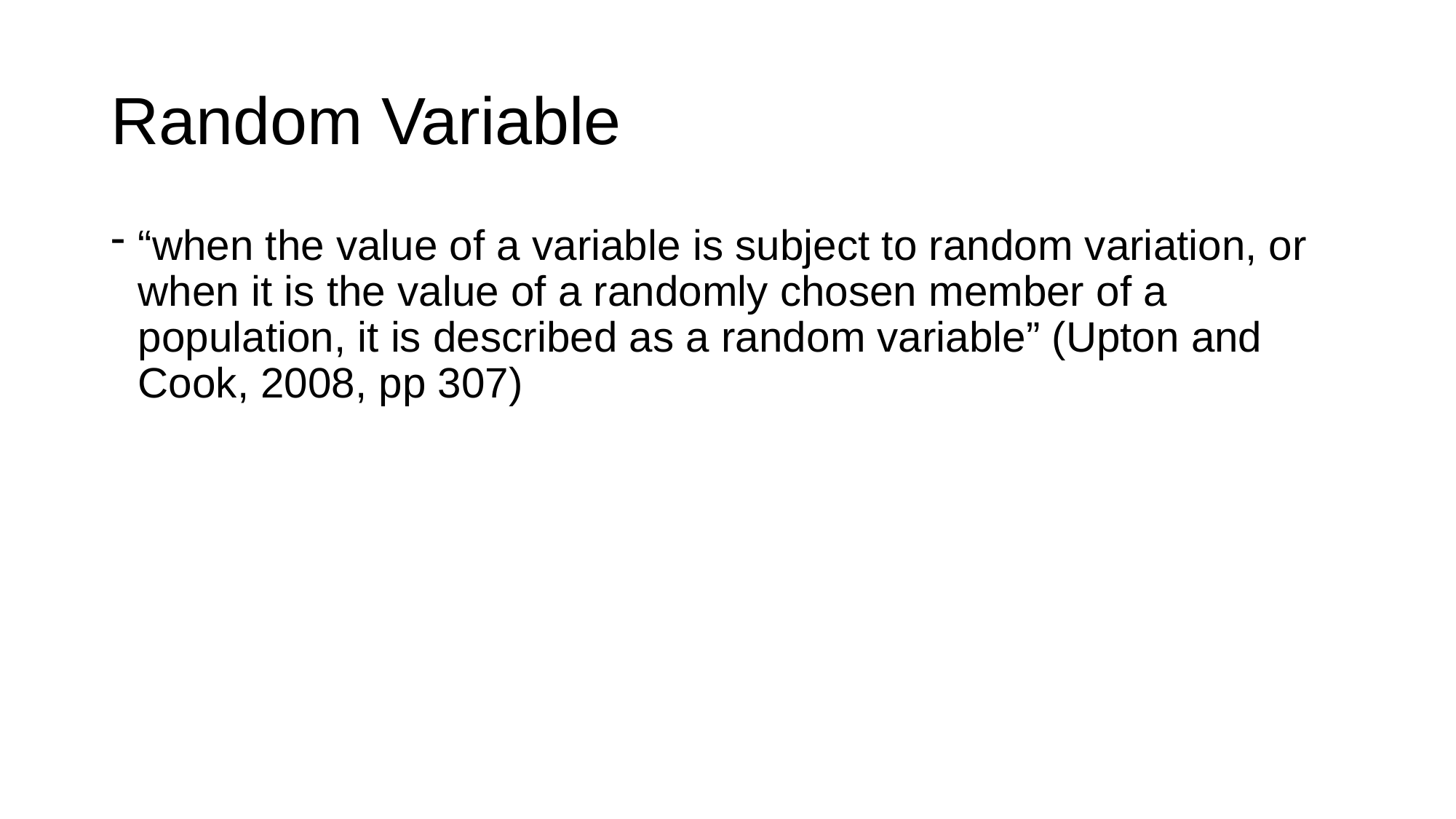

# Random Variable
“when the value of a variable is subject to random variation, or when it is the value of a randomly chosen member of a population, it is described as a random variable” (Upton and Cook, 2008, pp 307)